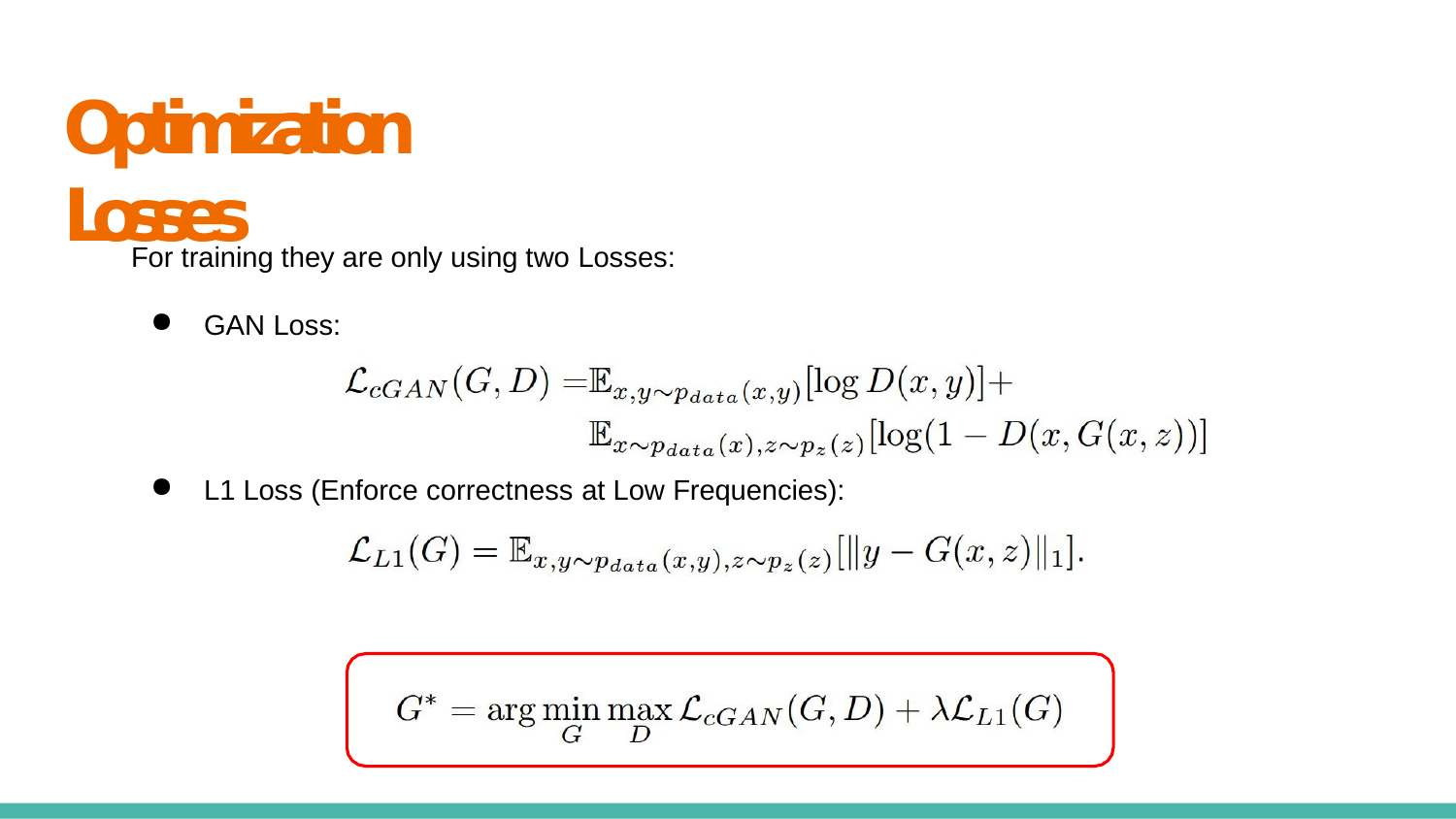

# Optimization Losses
For training they are only using two Losses:

GAN Loss:

L1 Loss (Enforce correctness at Low Frequencies):